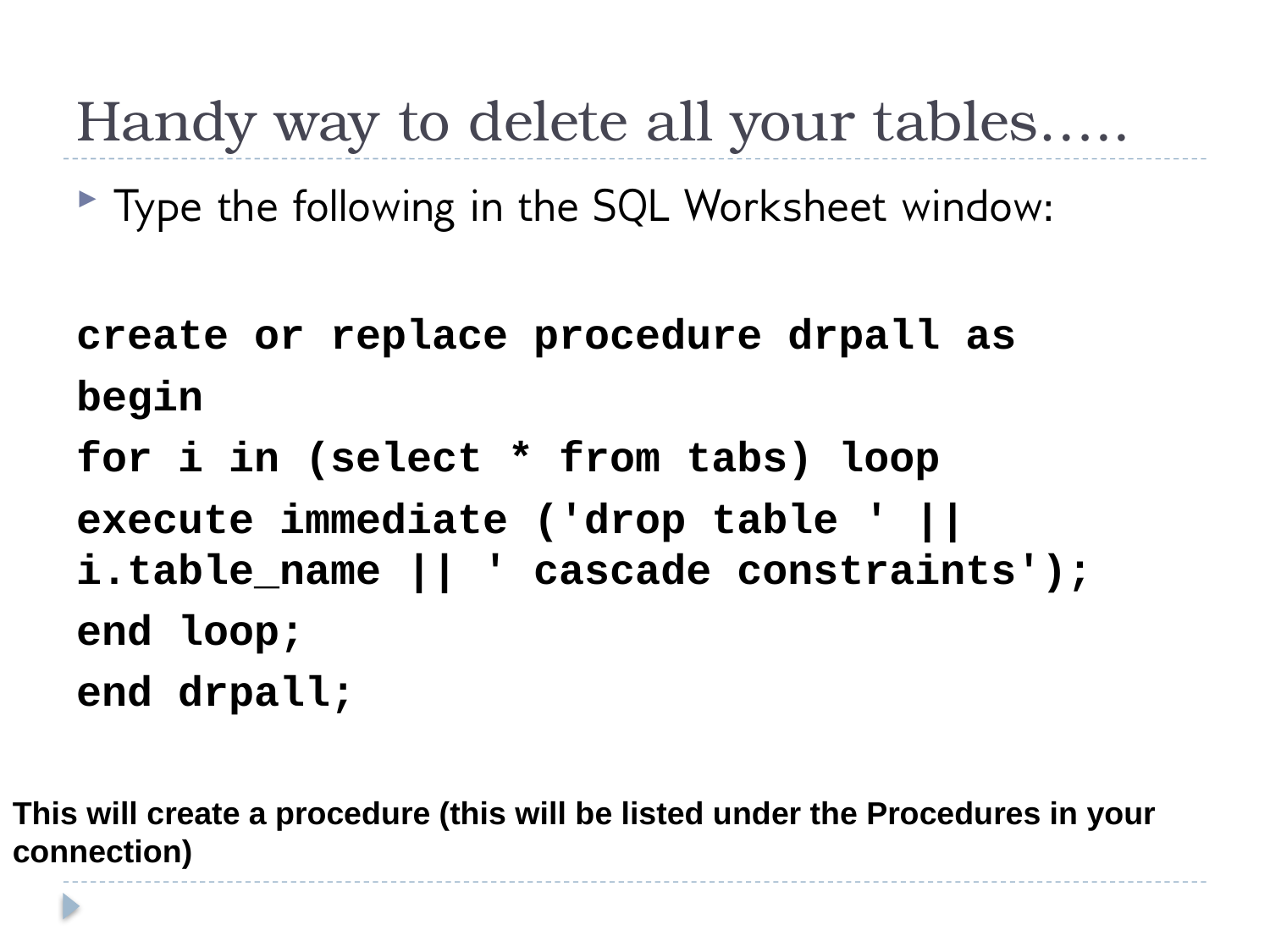

# Handy way to delete all your tables…..
Type the following in the SQL Worksheet window:

create or replace procedure drpall as
begin
for i in (select * from tabs) loop
execute immediate ('drop table ' || i.table_name || ' cascade constraints');
end loop;
end drpall;
This will create a procedure (this will be listed under the Procedures in your connection)